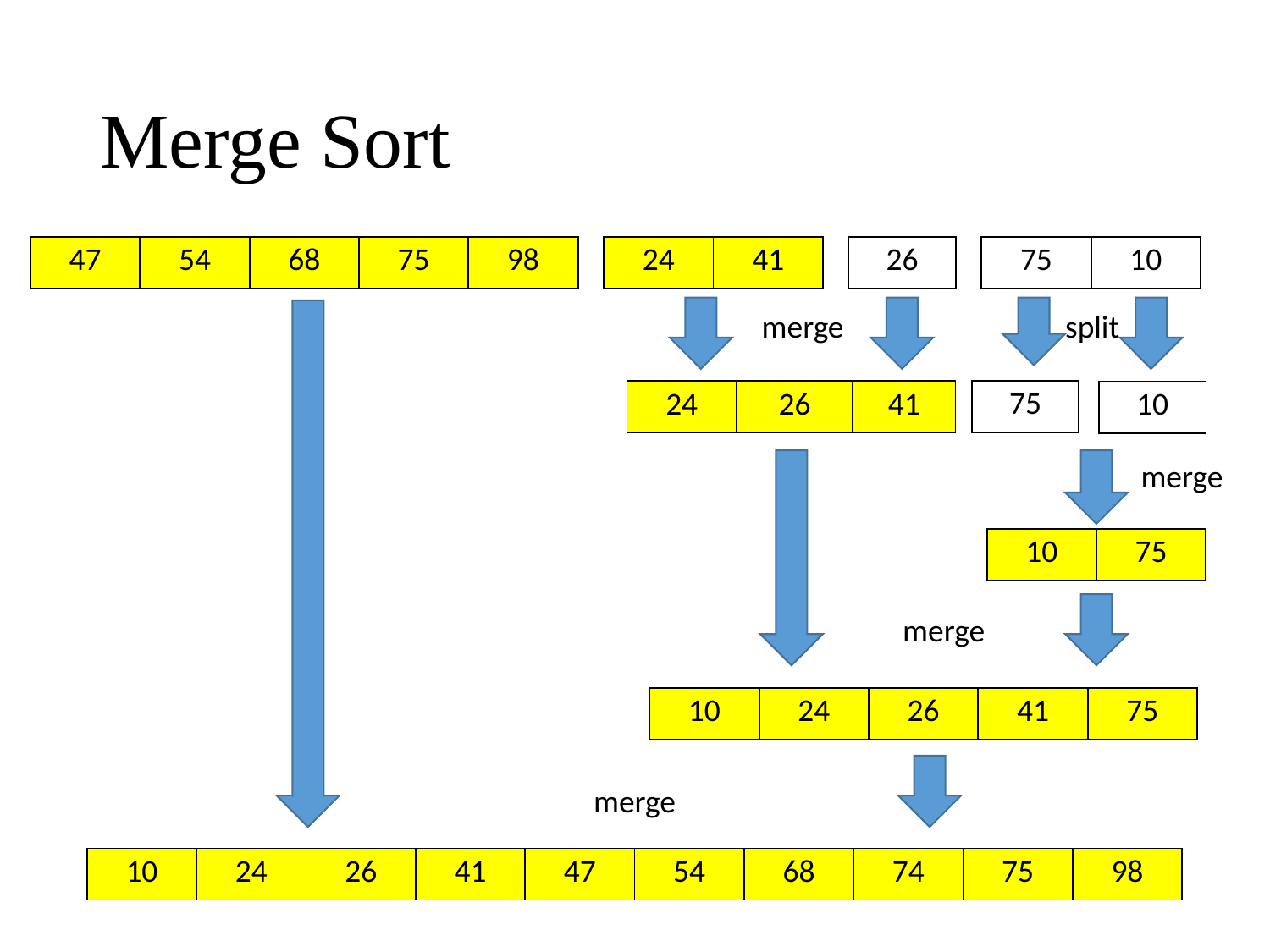

# Merge Sort
| 47 | 54 | 68 | 75 | 98 |
| --- | --- | --- | --- | --- |
| 24 | 41 |
| --- | --- |
| 26 |
| --- |
| 75 | 10 |
| --- | --- |

merge
split

| 75 |
| --- |
| 24 | 26 | 41 |
| --- | --- | --- |
| 10 |
| --- |
merge

| 10 | 75 |
| --- | --- |

merge
| 10 | 24 | 26 | 41 | 75 |
| --- | --- | --- | --- | --- |

merge
| 10 | 24 | 26 | 41 | 47 | 54 | 68 | 74 | 75 | 98 |
| --- | --- | --- | --- | --- | --- | --- | --- | --- | --- |